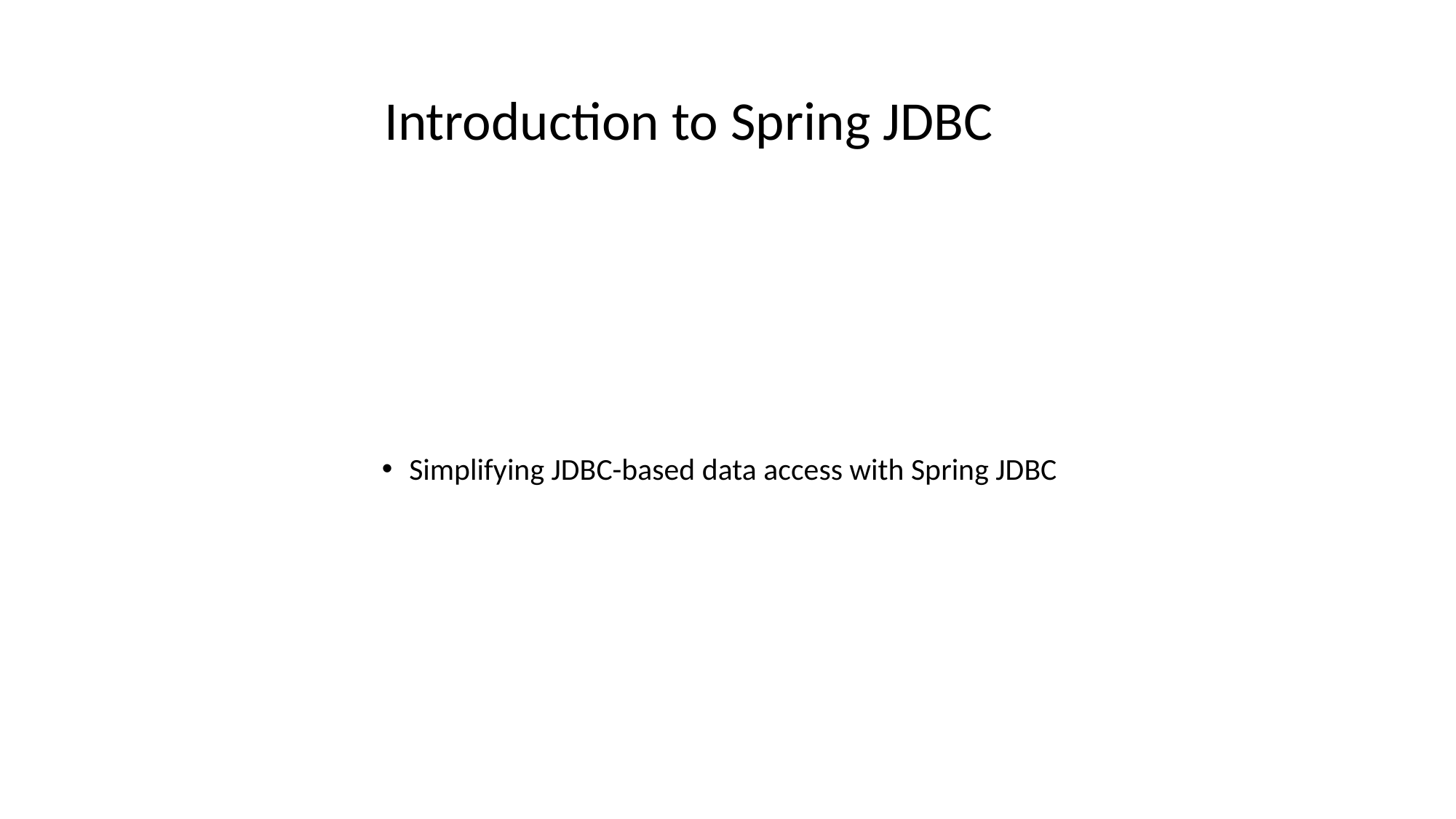

Introduction to Spring JDBC

Simplifying JDBC-based data access with Spring JDBC